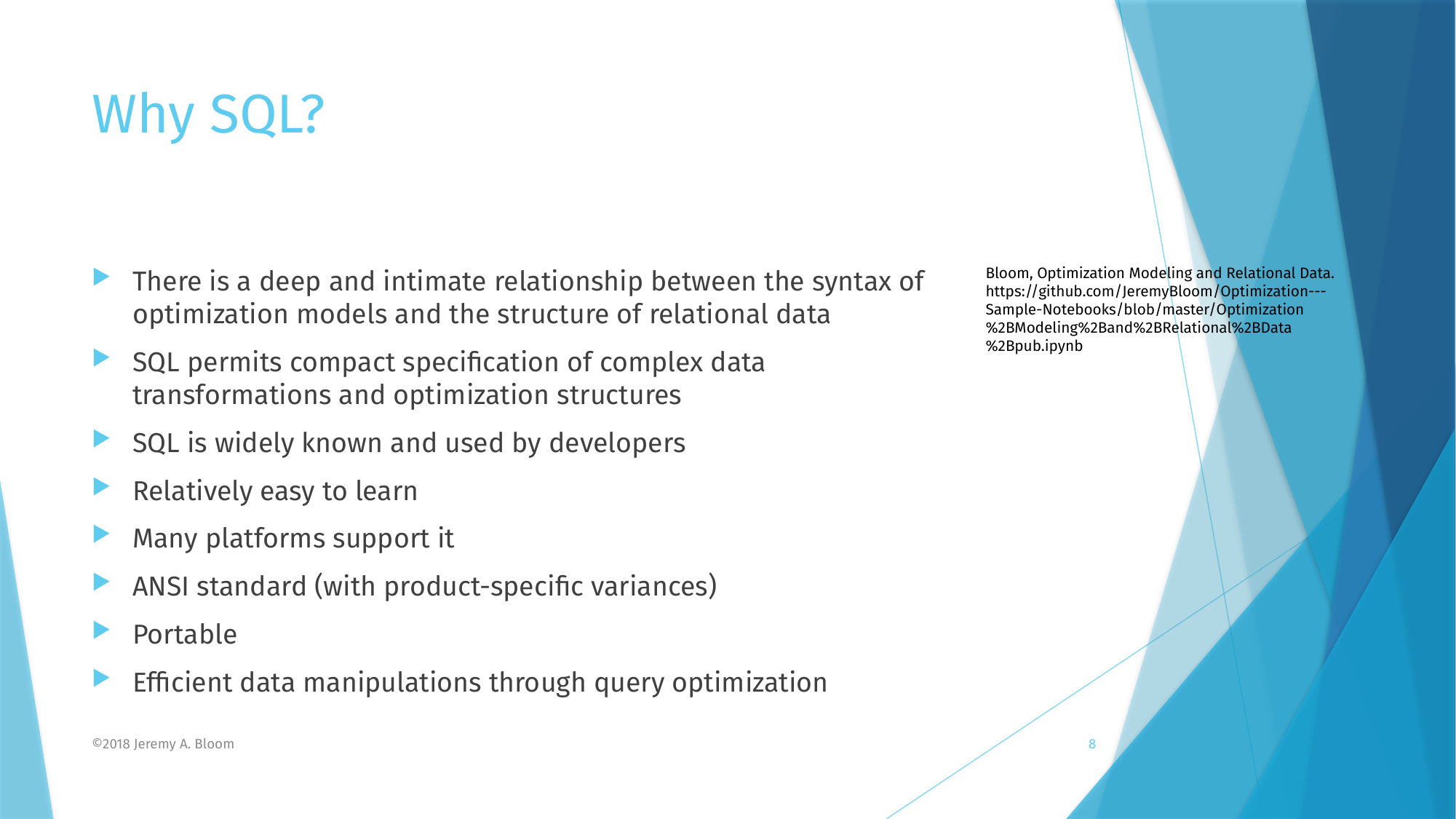

# Why SQL?
There is a deep and intimate relationship between the syntax of optimization models and the structure of relational data
SQL permits compact specification of complex data transformations and optimization structures
SQL is widely known and used by developers
Relatively easy to learn
Many platforms support it
ANSI standard (with product-specific variances)
Portable
Efficient data manipulations through query optimization

Bloom, Optimization Modeling and Relational Data. https://github.com/JeremyBloom/Optimization---Sample-Notebooks/blob/master/Optimization%2BModeling%2Band%2BRelational%2BData%2Bpub.ipynb
©2018 Jeremy A. Bloom
8